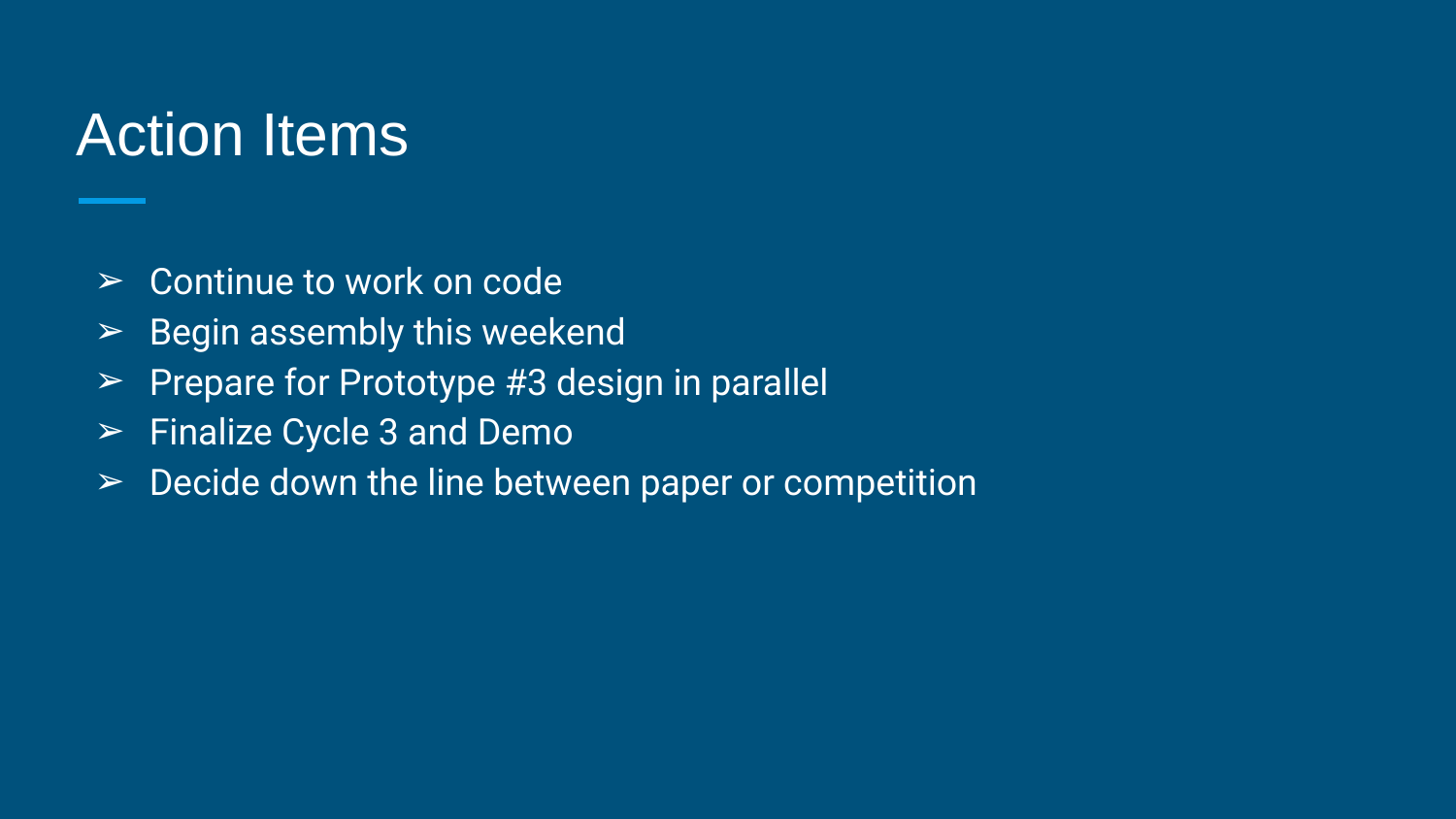

# Action Items
Continue to work on code
Begin assembly this weekend
Prepare for Prototype #3 design in parallel
Finalize Cycle 3 and Demo
Decide down the line between paper or competition